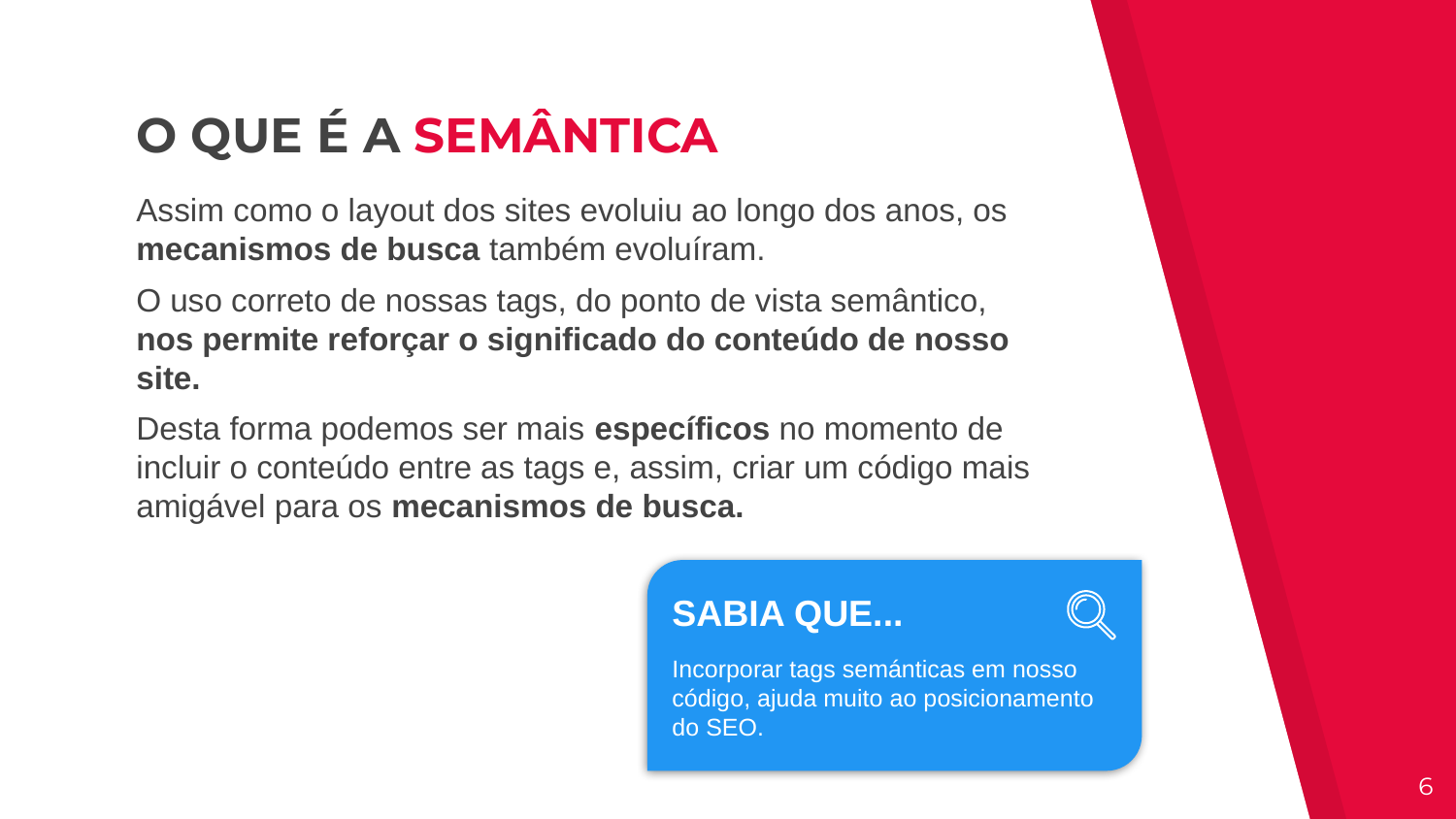

O QUE É A SEMÂNTICA
Assim como o layout dos sites evoluiu ao longo dos anos, os mecanismos de busca também evoluíram.
O uso correto de nossas tags, do ponto de vista semântico, nos permite reforçar o significado do conteúdo de nosso site.
Desta forma podemos ser mais específicos no momento de incluir o conteúdo entre as tags e, assim, criar um código mais amigável para os mecanismos de busca.
SABIA QUE...
Incorporar tags semánticas em nosso código, ajuda muito ao posicionamento do SEO.

6